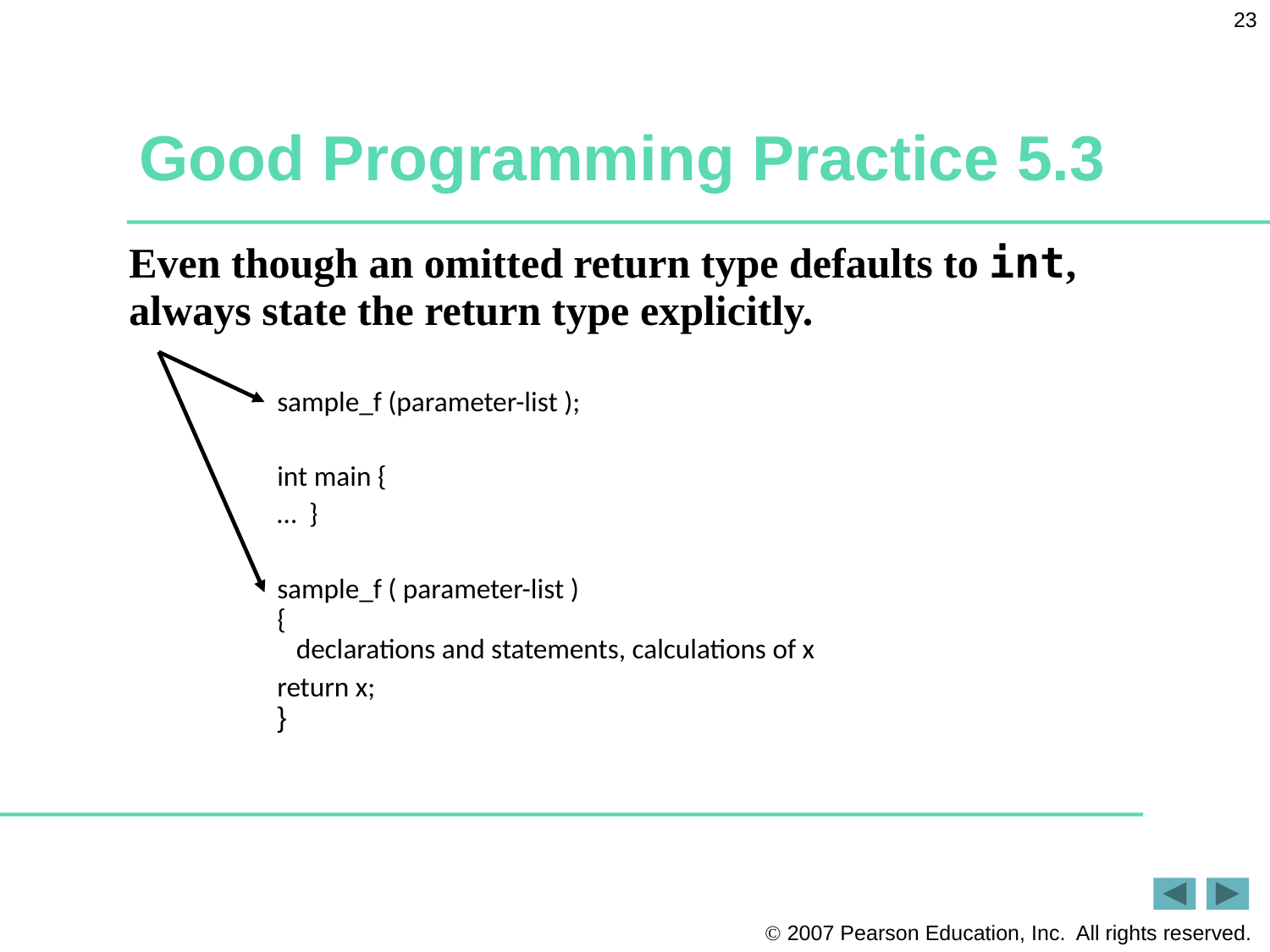

23
# Good Programming Practice 5.3
Even though an omitted return type defaults to int, always state the return type explicitly.
sample_f (parameter-list );

int main {
…  }

sample_f ( parameter-list )
{
   declarations and statements, calculations of x
return x;
}